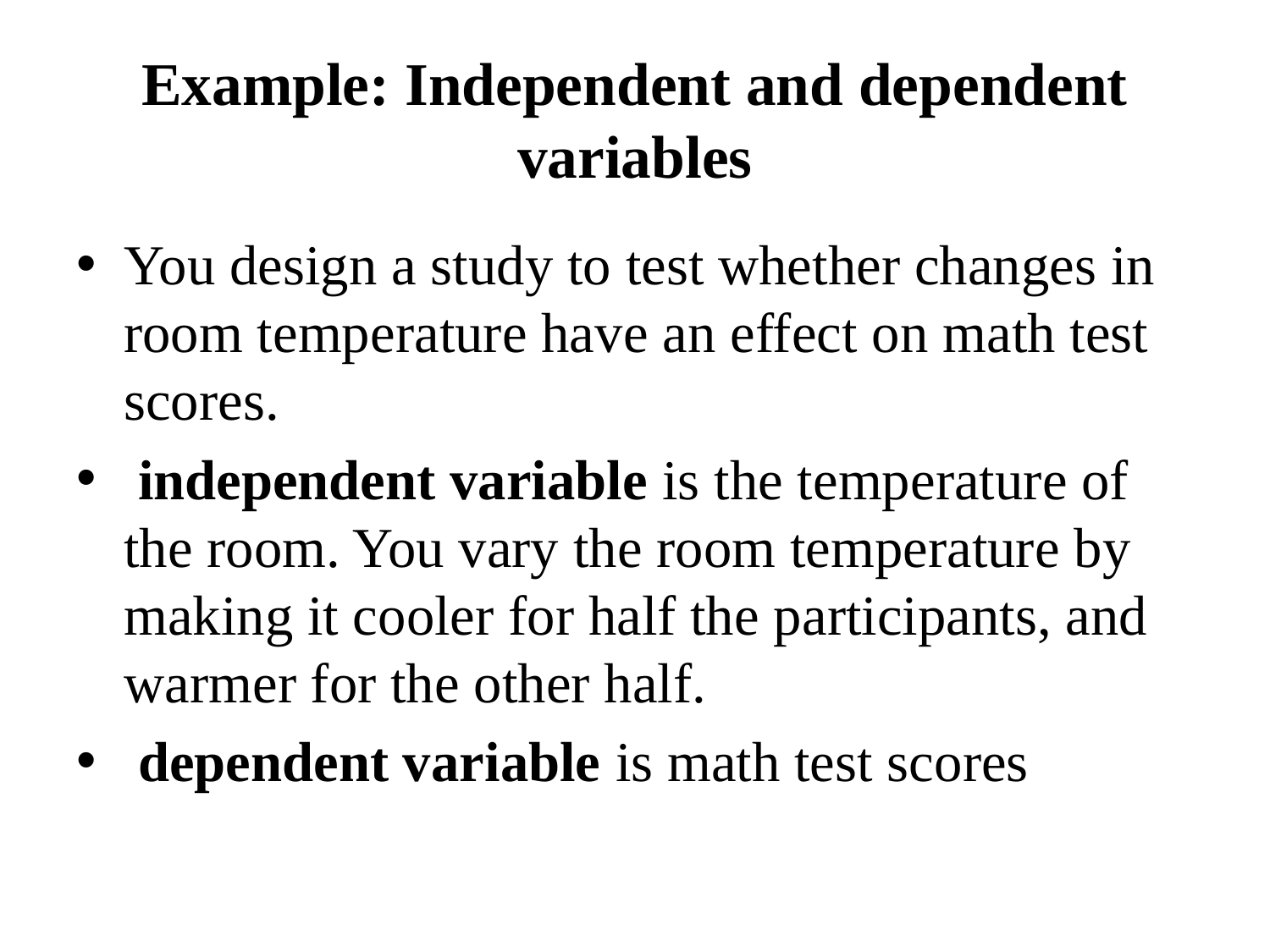

# Example: Independent and dependent variables
You design a study to test whether changes in room temperature have an effect on math test scores.
 independent variable is the temperature of the room. You vary the room temperature by making it cooler for half the participants, and warmer for the other half.
 dependent variable is math test scores